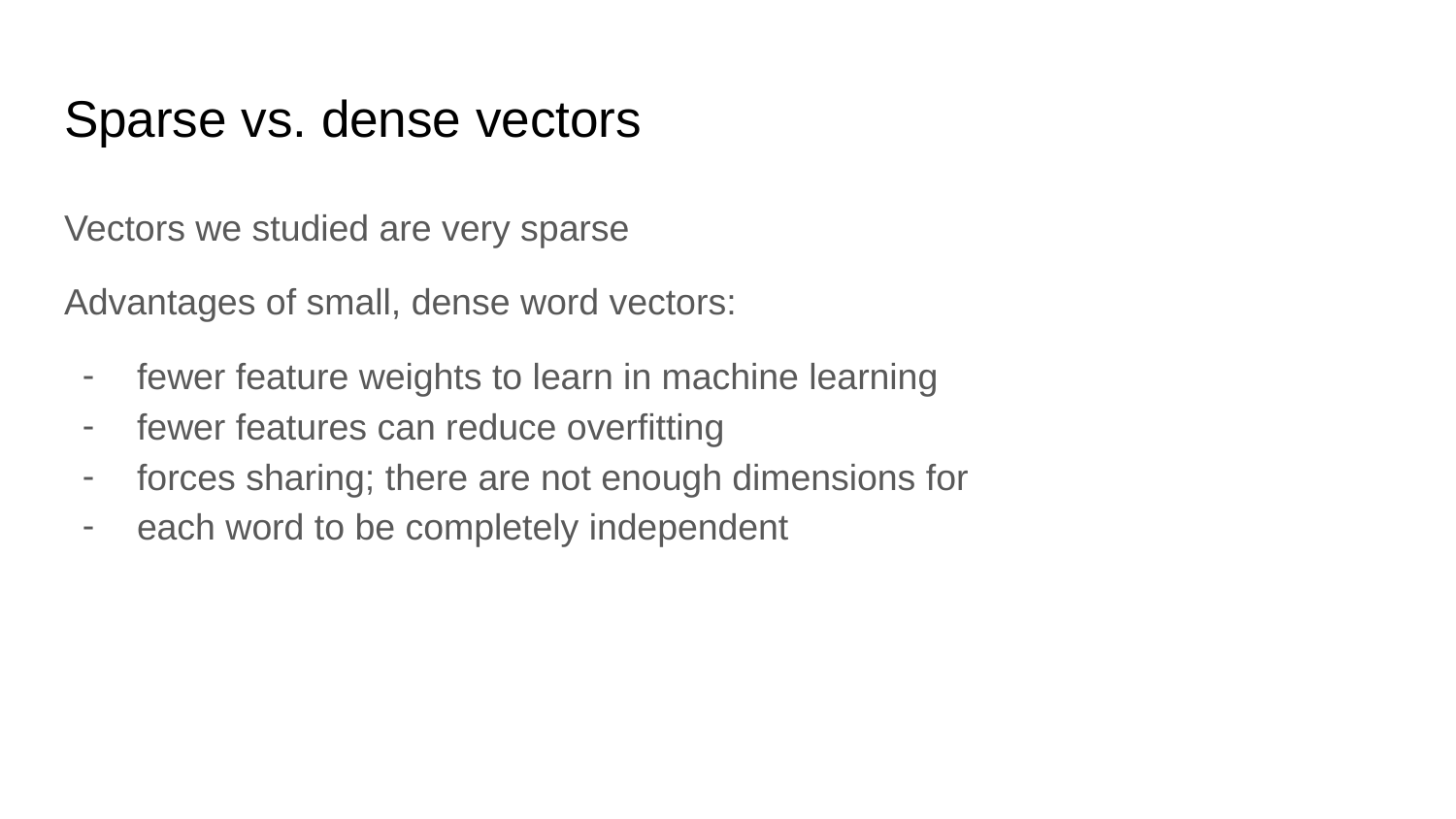

# Sparse vs. dense vectors
Vectors we studied are very sparse
Advantages of small, dense word vectors:
fewer feature weights to learn in machine learning
fewer features can reduce overfitting
forces sharing; there are not enough dimensions for
each word to be completely independent